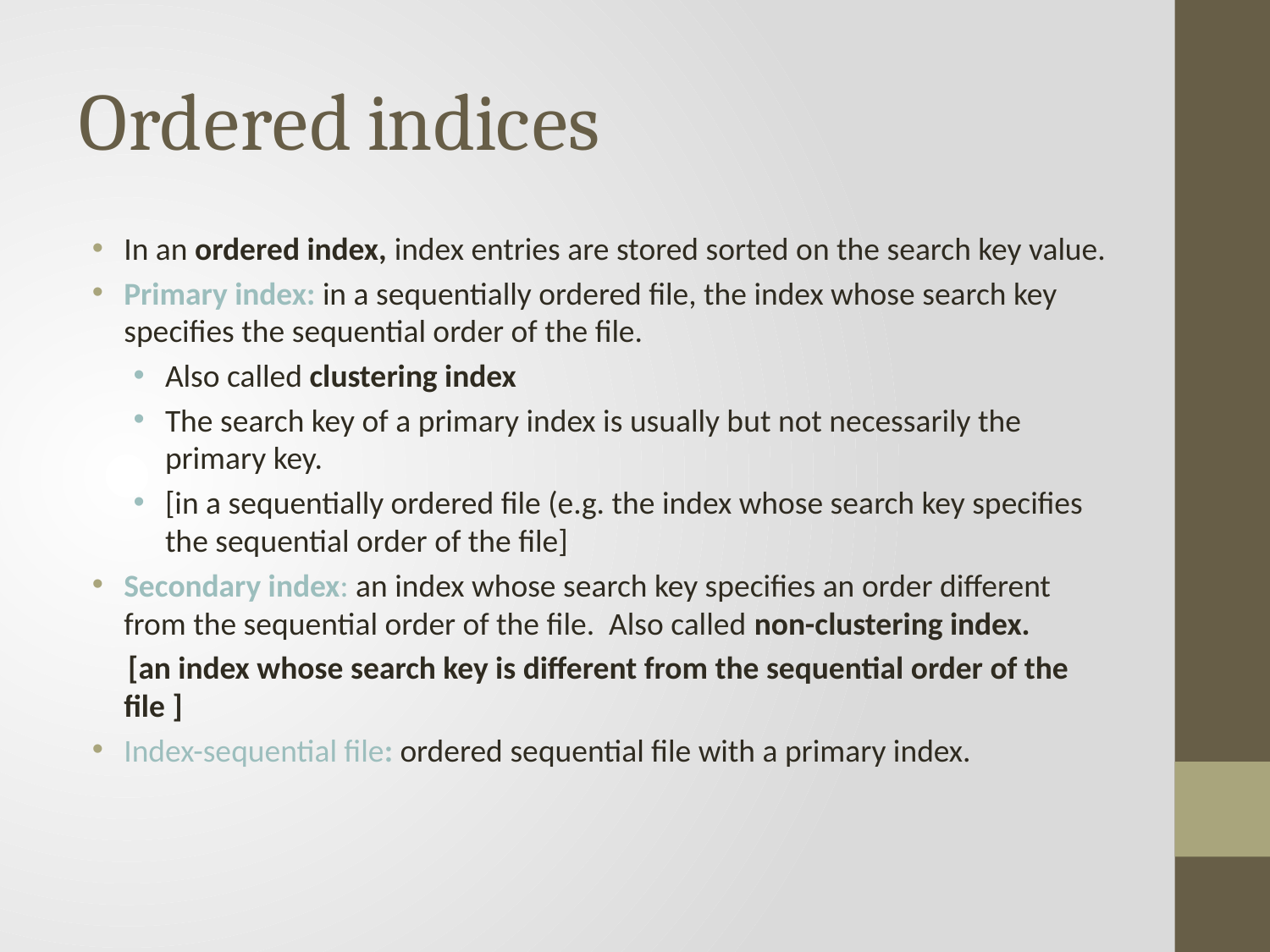

# Ordered indices
In an ordered index, index entries are stored sorted on the search key value.
Primary index: in a sequentially ordered file, the index whose search key specifies the sequential order of the file.
Also called clustering index
The search key of a primary index is usually but not necessarily the primary key.
[in a sequentially ordered file (e.g. the index whose search key specifies the sequential order of the file]
Secondary index: an index whose search key specifies an order different from the sequential order of the file.  Also called non-clustering index.
     [an index whose search key is different from the sequential order of the file ]
Index-sequential file: ordered sequential file with a primary index.